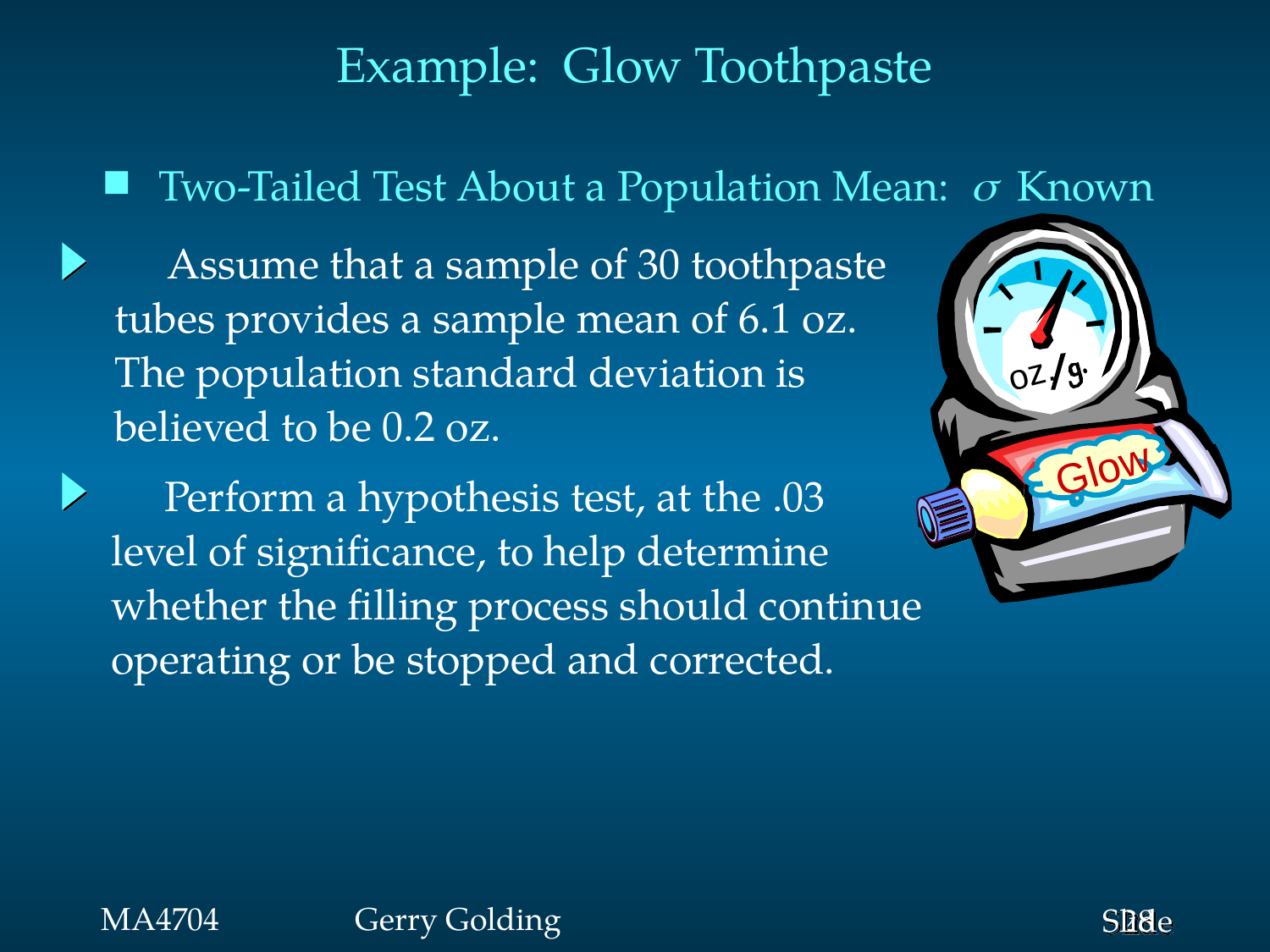

Example:  Glow Toothpaste
  Two-Tailed Test About a Population Mean:  σ  Known

oz.

Glow

     Assume that a sample of 30 toothpaste
tubes provides a sample mean of 6.1 oz.
The population standard deviation is
believed to be 0.2 oz.

     Perform a hypothesis test, at the .03
level of significance, to help determine
whether the filling process should continue
operating or be stopped and corrected.